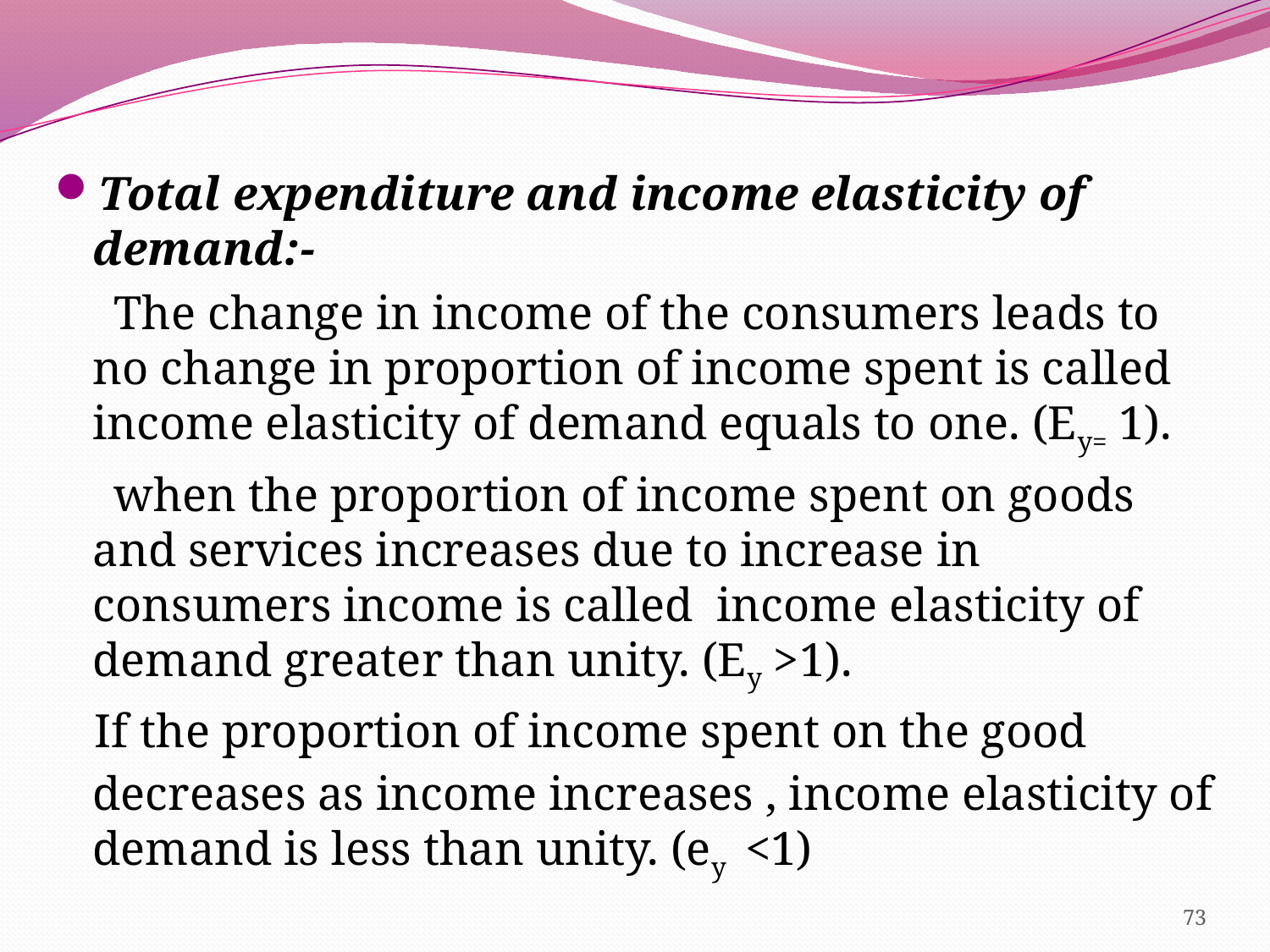

Total expenditure and income elasticity of demand:-
     The change in income of the consumers leads to no change in proportion of income spent is called income elasticity of demand equals to one. (Ey= 1).
     when the proportion of income spent on goods and services increases due to increase in consumers income is called  income elasticity of demand greater than unity. (Ey >1).
     If the proportion of income spent on the good decreases as income increases , income elasticity of demand is less than unity. (ey  <1)

73